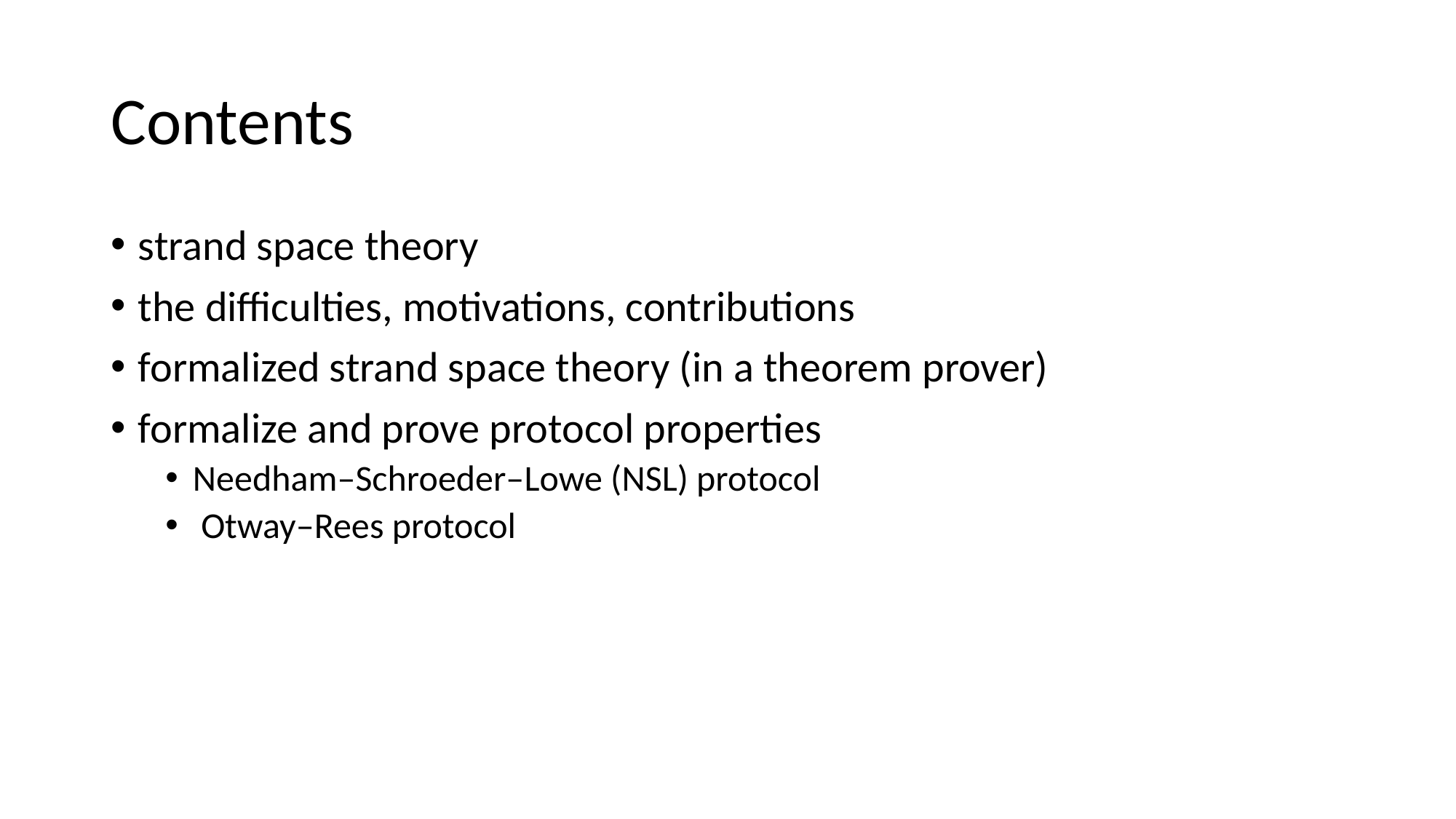

# Contents
strand space theory
the difficulties, motivations, contributions
formalized strand space theory (in a theorem prover)
formalize and prove protocol properties
Needham–Schroeder–Lowe (NSL) protocol
 Otway–Rees protocol